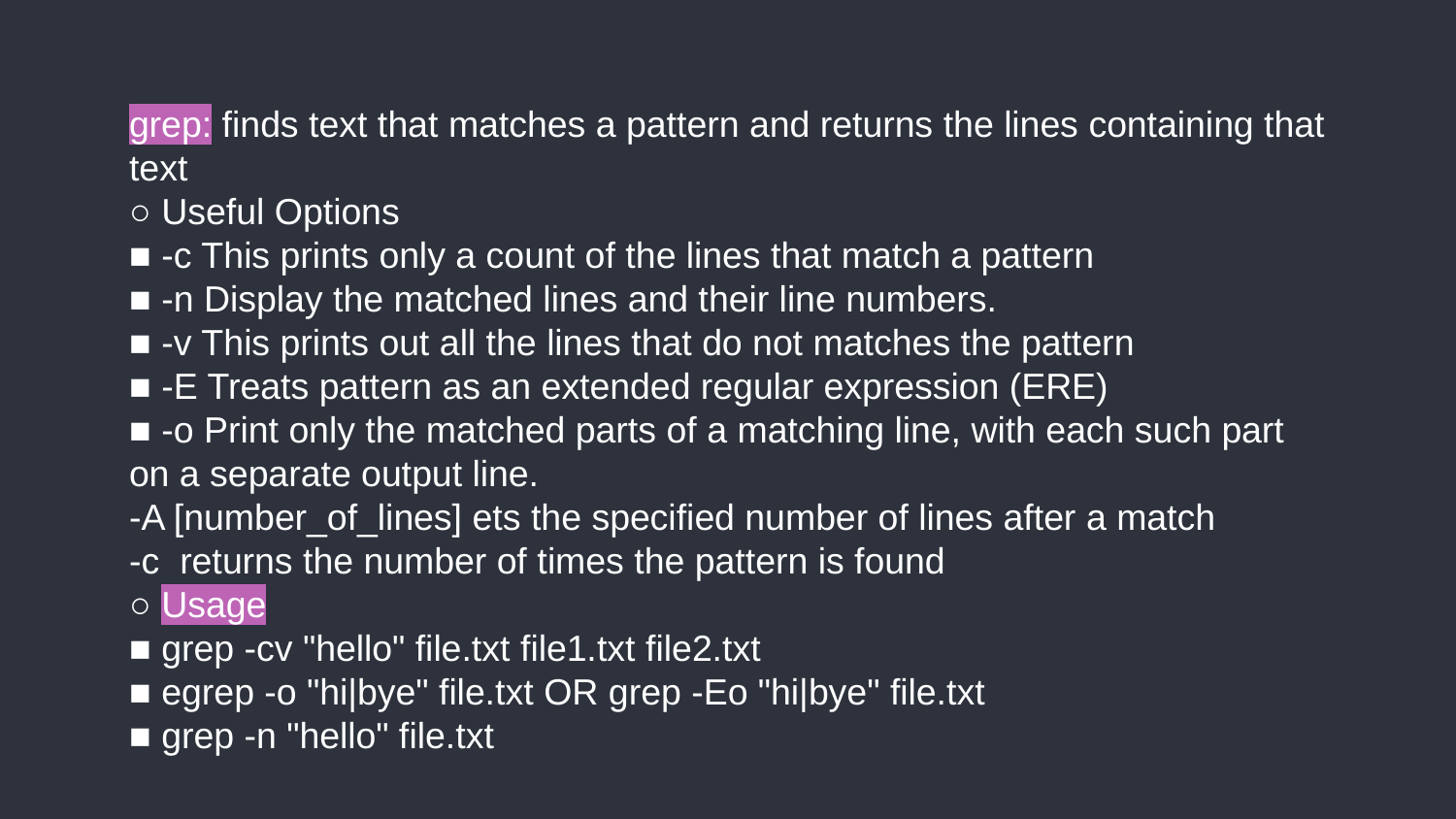

# grep: finds text that matches a pattern and returns the lines containing that text
○ Useful Options
■ -c This prints only a count of the lines that match a pattern
■ -n Display the matched lines and their line numbers.
■ -v This prints out all the lines that do not matches the pattern
■ -E Treats pattern as an extended regular expression (ERE)
■ -o Print only the matched parts of a matching line, with each such part on a separate output line.
-A [number_of_lines] ets the specified number of lines after a match
-c  returns the number of times the pattern is found
○ Usage
■ grep -cv "hello" file.txt file1.txt file2.txt
■ egrep -o "hi|bye" file.txt OR grep -Eo "hi|bye" file.txt
■ grep -n "hello" file.txt